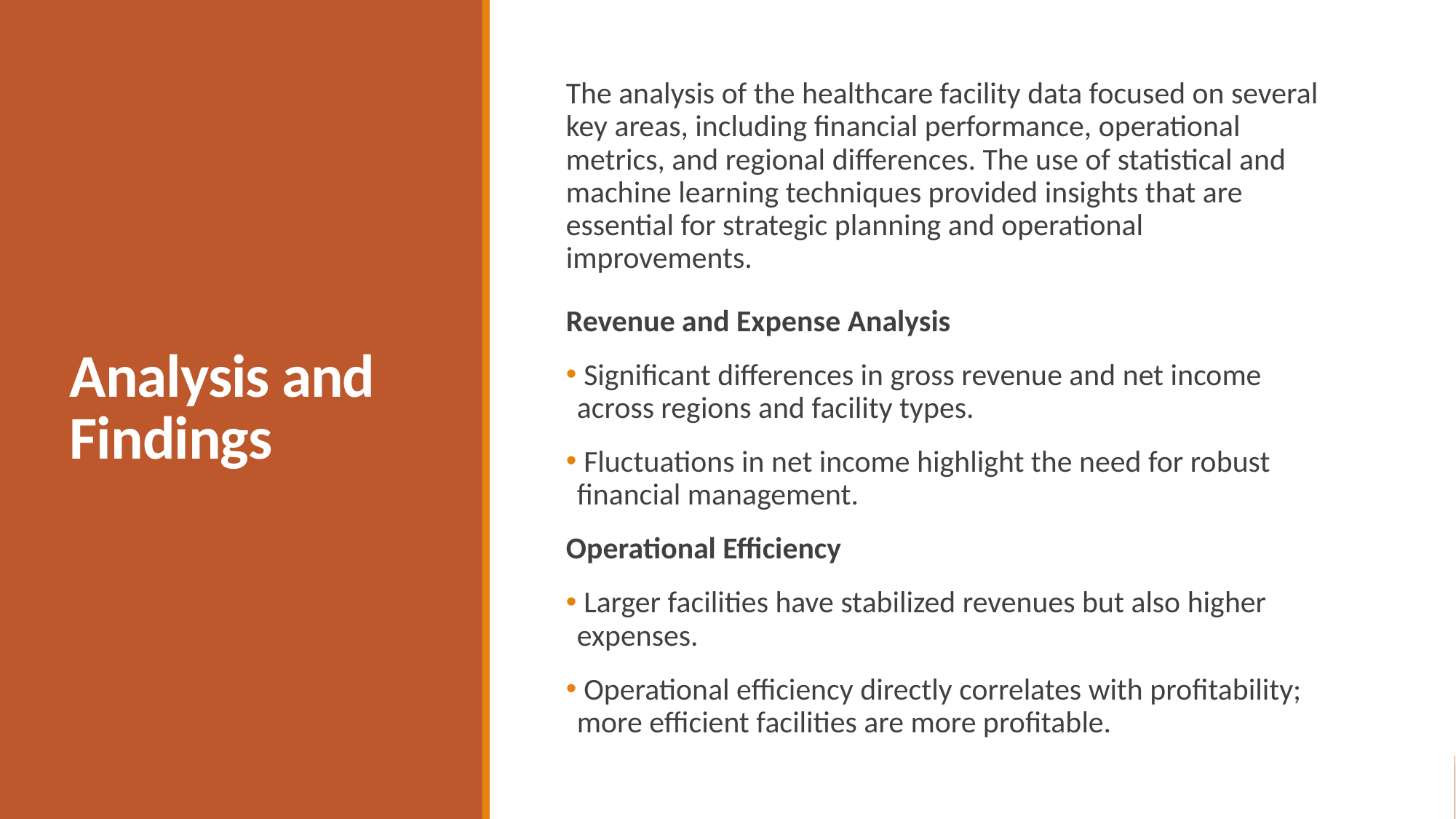

# Analysis and Findings
The analysis of the healthcare facility data focused on several key areas, including financial performance, operational metrics, and regional differences. The use of statistical and machine learning techniques provided insights that are essential for strategic planning and operational improvements.
Revenue and Expense Analysis
 Significant differences in gross revenue and net income across regions and facility types.
 Fluctuations in net income highlight the need for robust financial management.
Operational Efficiency
 Larger facilities have stabilized revenues but also higher expenses.
 Operational efficiency directly correlates with profitability; more efficient facilities are more profitable.